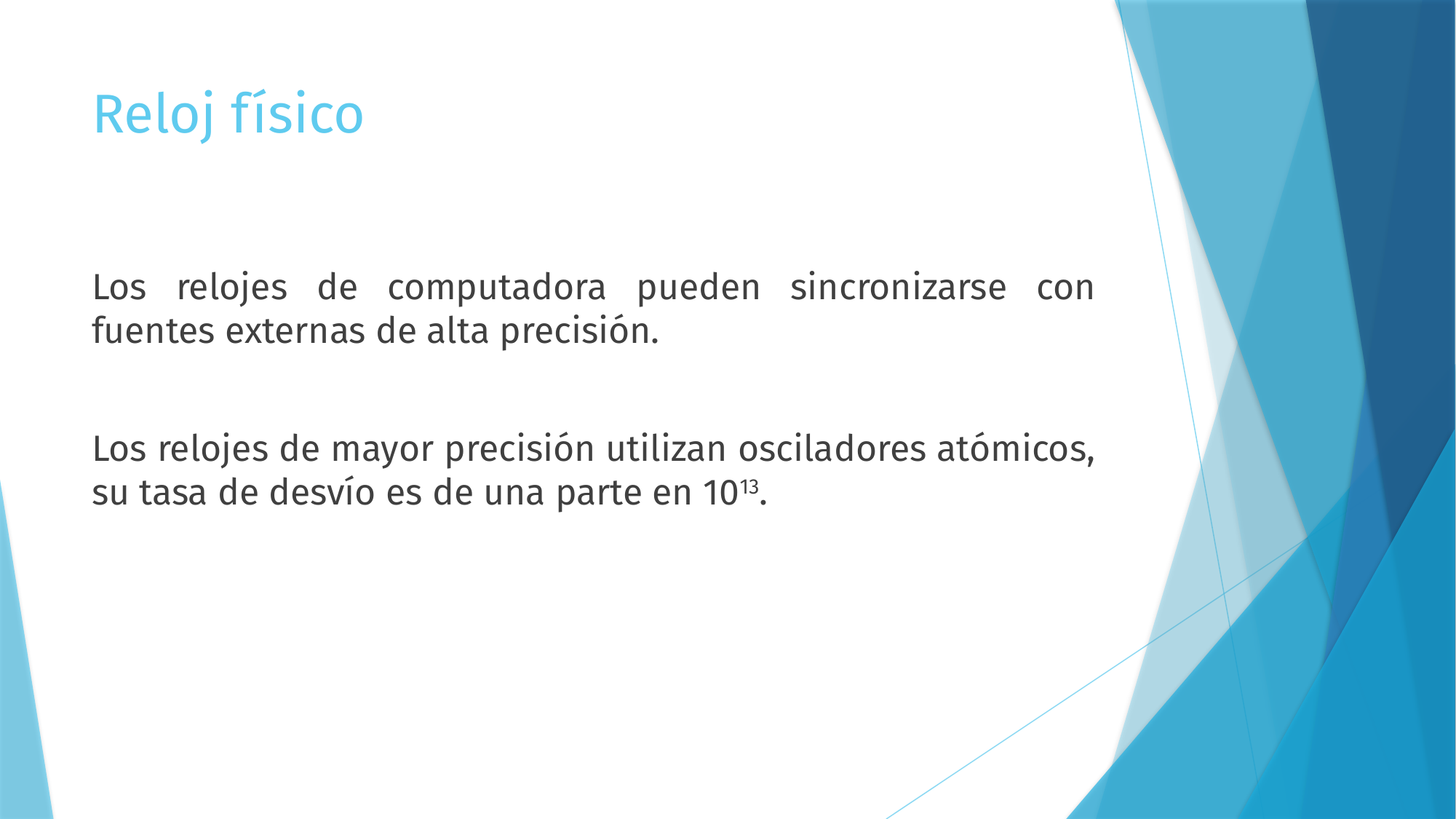

# Reloj físico
Los relojes de computadora pueden sincronizarse con fuentes externas de alta precisión.

Los relojes de mayor precisión utilizan osciladores atómicos, su tasa de desvío es de una parte en 1013.